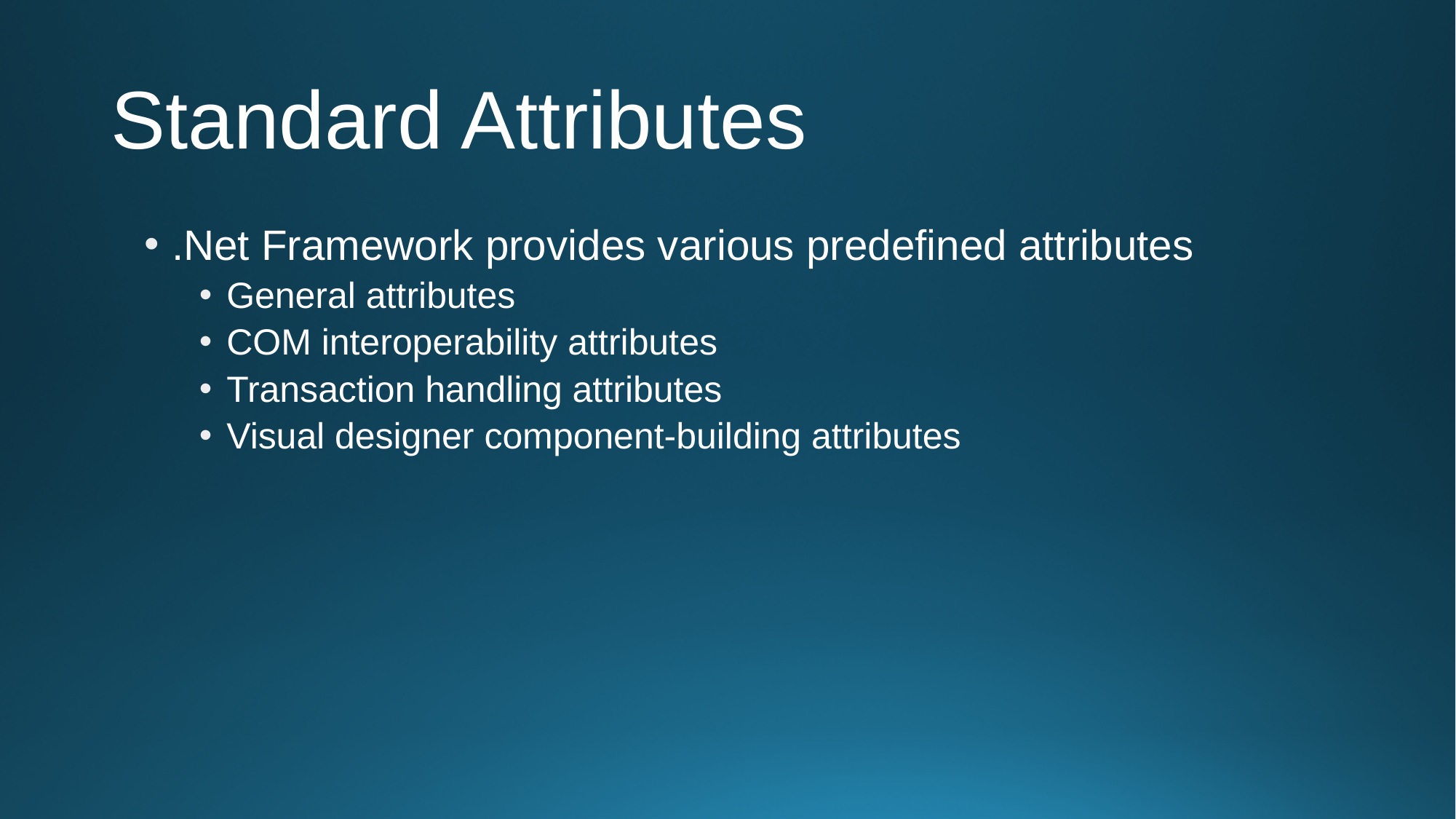

# Standard Attributes
.Net Framework provides various predefined attributes
General attributes
COM interoperability attributes
Transaction handling attributes
Visual designer component-building attributes